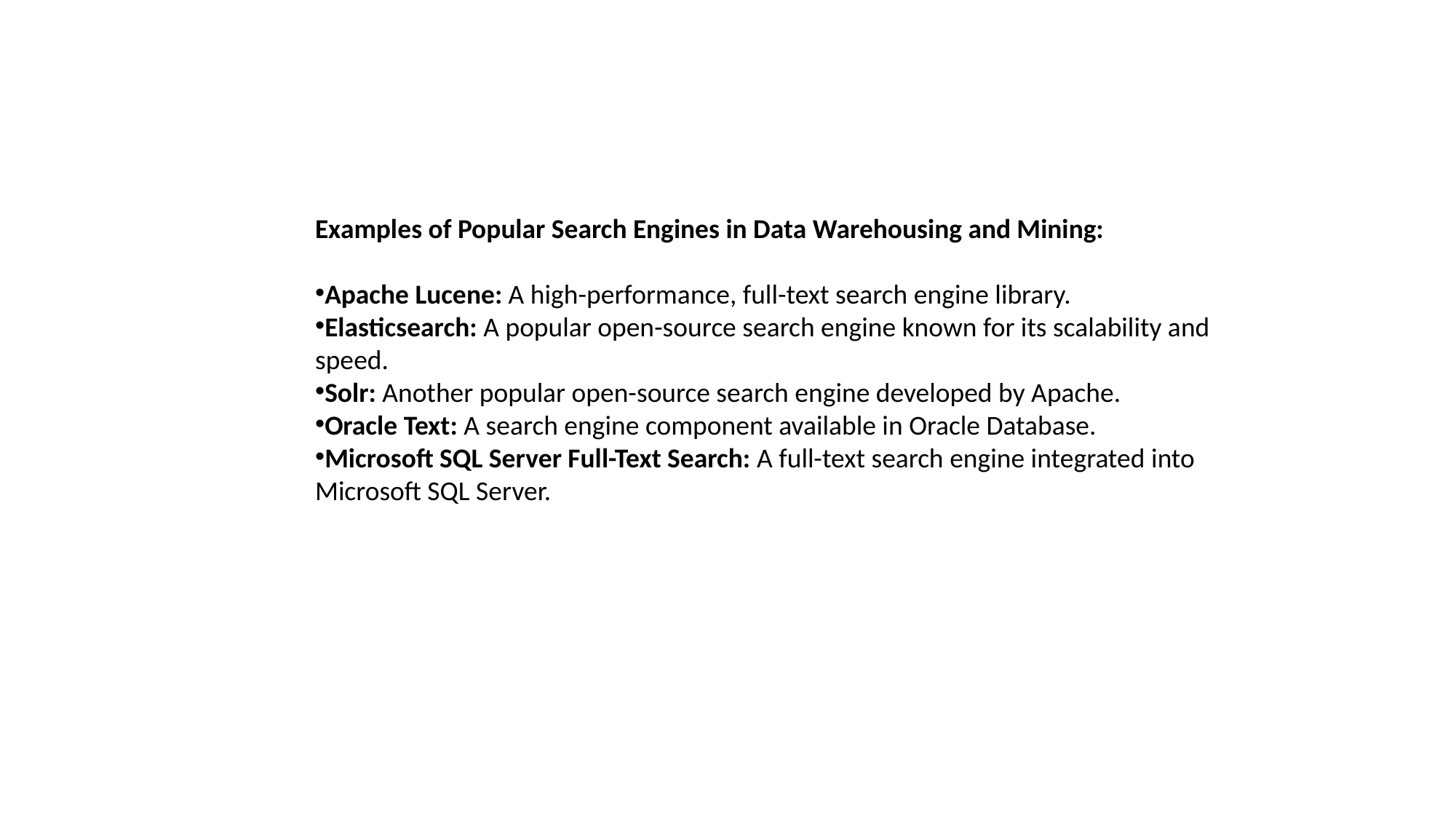

Examples of Popular Search Engines in Data Warehousing and Mining:

Apache Lucene: A high-performance, full-text search engine library.
Elasticsearch: A popular open-source search engine known for its scalability and speed.
Solr: Another popular open-source search engine developed by Apache.
Oracle Text: A search engine component available in Oracle Database.
Microsoft SQL Server Full-Text Search: A full-text search engine integrated into Microsoft SQL Server.